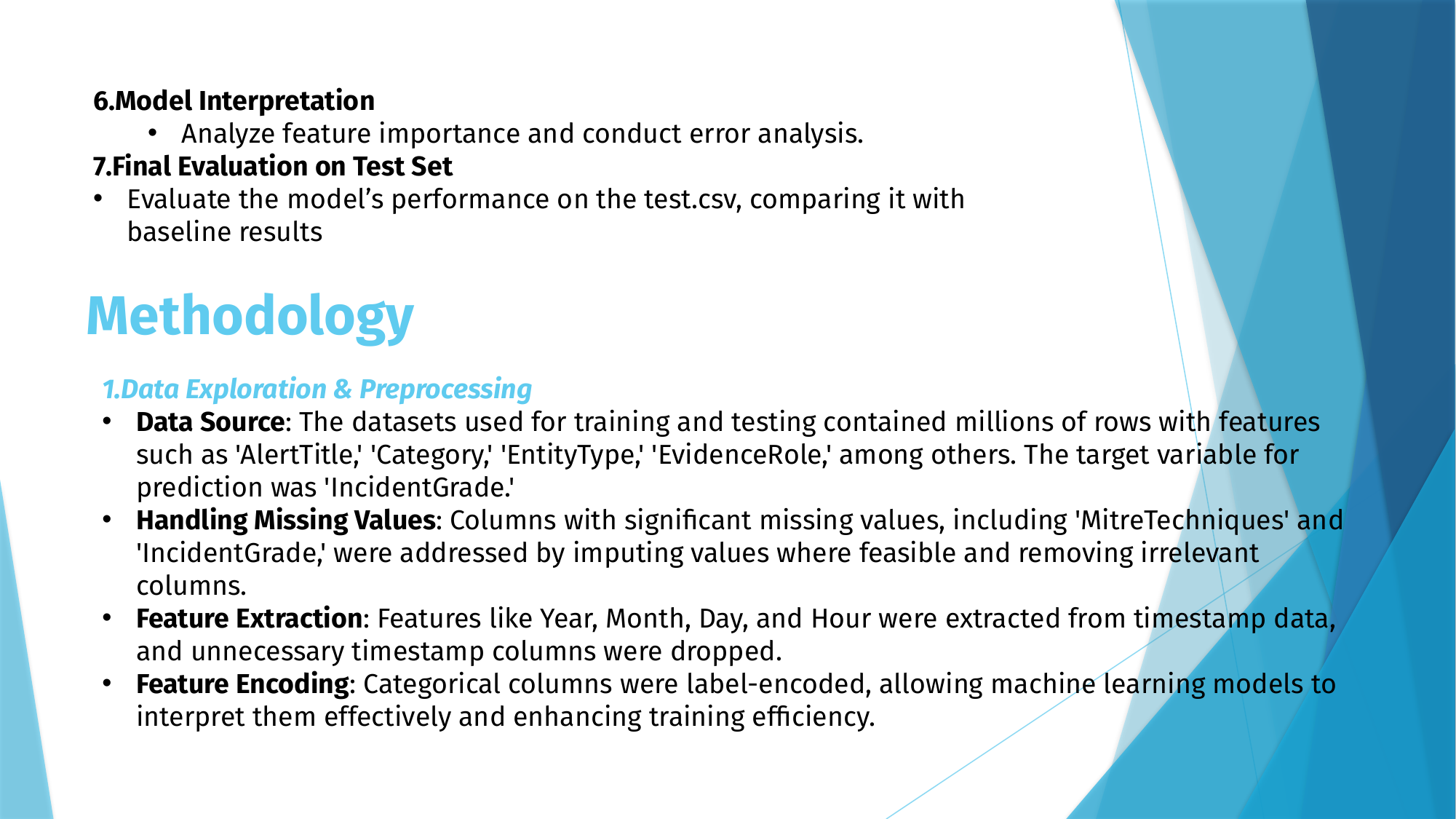

6.Model Interpretation
Analyze feature importance and conduct error analysis.
7.Final Evaluation on Test Set
Evaluate the model’s performance on the test.csv, comparing it with baseline results
Methodology
1.Data Exploration & Preprocessing
Data Source: The datasets used for training and testing contained millions of rows with features such as 'AlertTitle,' 'Category,' 'EntityType,' 'EvidenceRole,' among others. The target variable for prediction was 'IncidentGrade.'
Handling Missing Values: Columns with significant missing values, including 'MitreTechniques' and 'IncidentGrade,' were addressed by imputing values where feasible and removing irrelevant columns.
Feature Extraction: Features like Year, Month, Day, and Hour were extracted from timestamp data, and unnecessary timestamp columns were dropped.
Feature Encoding: Categorical columns were label-encoded, allowing machine learning models to interpret them effectively and enhancing training efficiency.